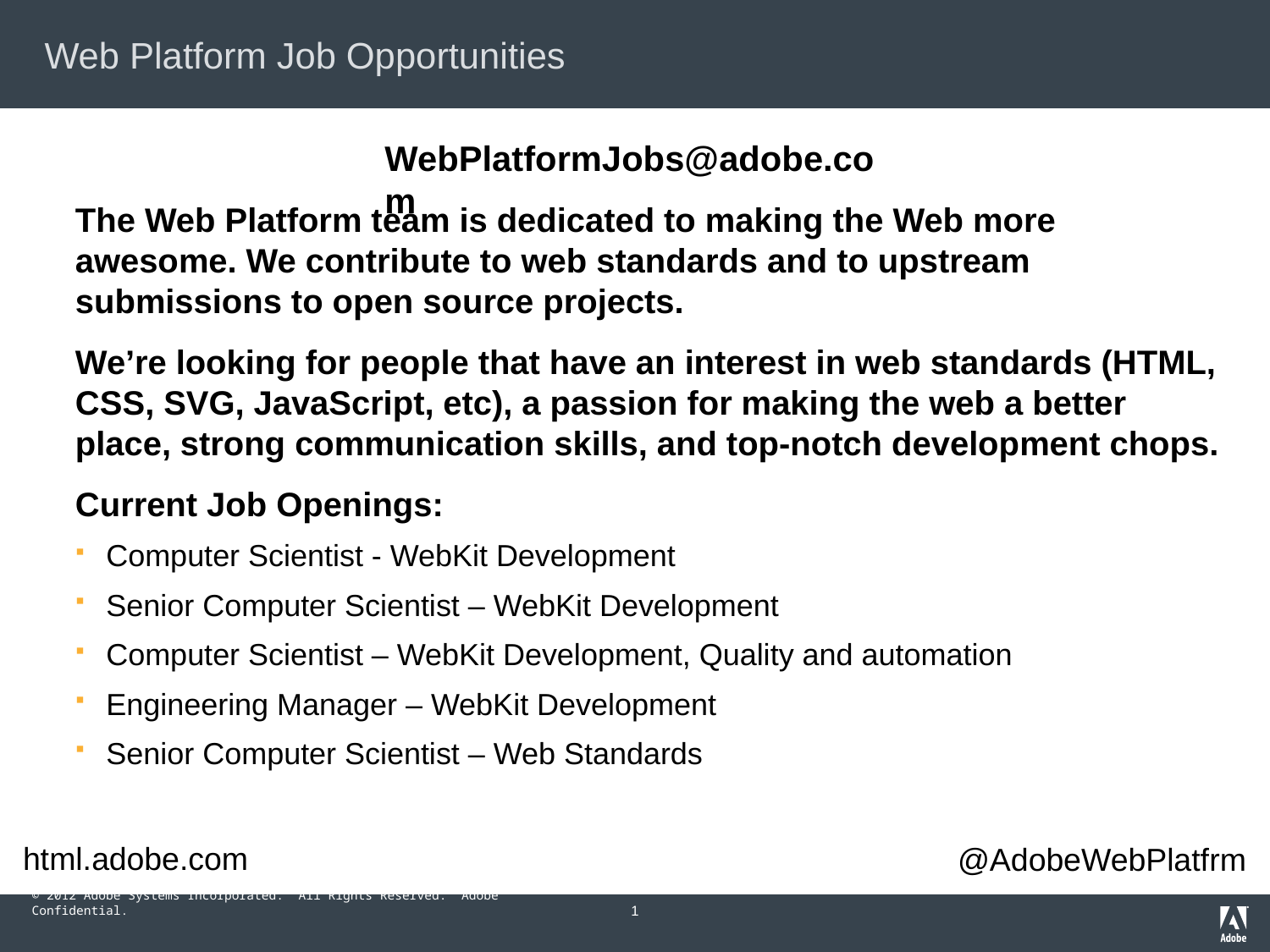

# Web Platform Job Opportunities
WebPlatformJobs@adobe.com
The Web Platform team is dedicated to making the Web more awesome. We contribute to web standards and to upstream submissions to open source projects.
We’re looking for people that have an interest in web standards (HTML, CSS, SVG, JavaScript, etc), a passion for making the web a better place, strong communication skills, and top-notch development chops.
Current Job Openings:
Computer Scientist - WebKit Development
Senior Computer Scientist – WebKit Development
Computer Scientist – WebKit Development, Quality and automation
Engineering Manager – WebKit Development
Senior Computer Scientist – Web Standards

html.adobe.com
@AdobeWebPlatfrm
1